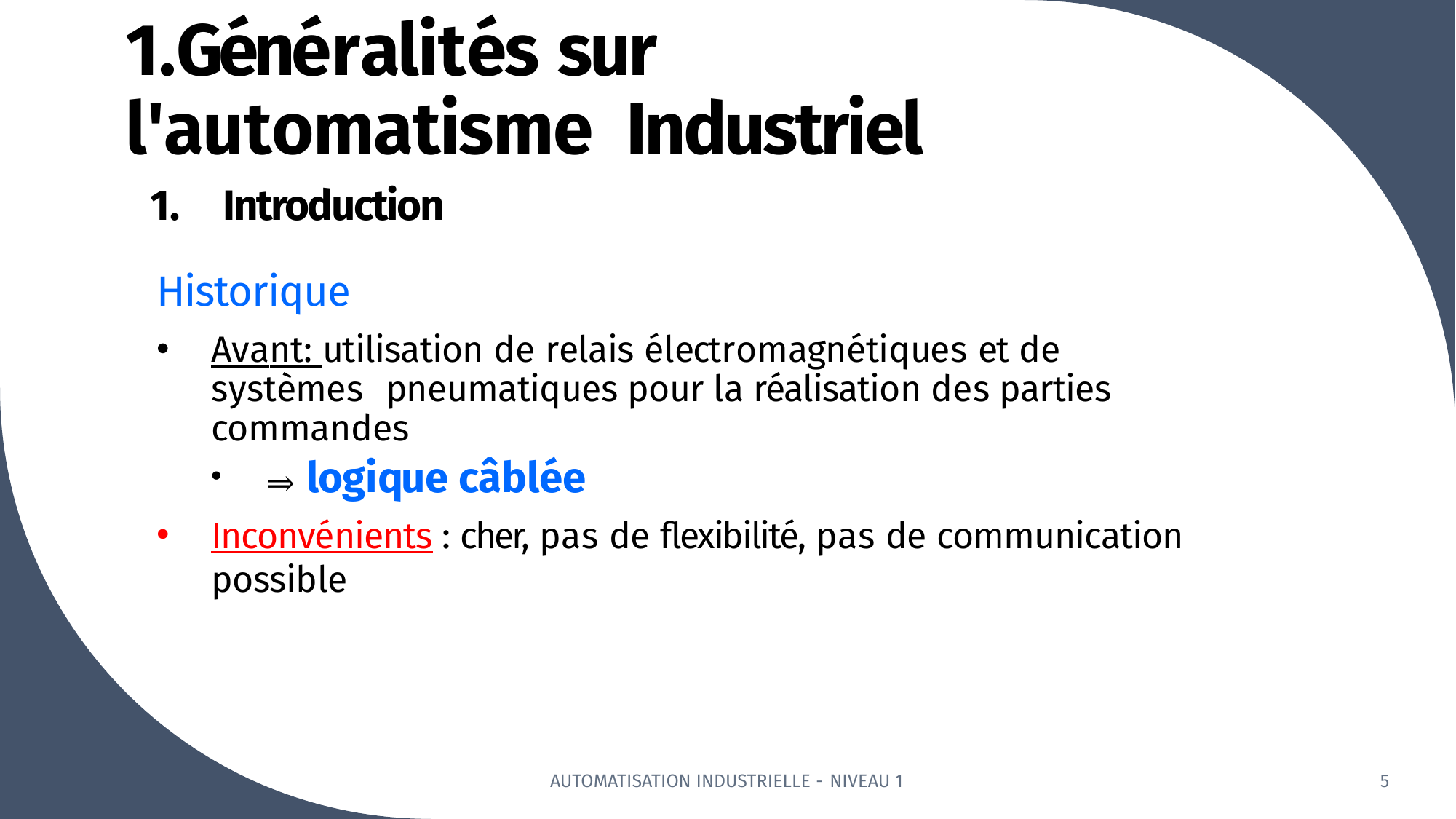

# 1.Généralités sur l'automatisme  Industriel
Introduction
Historique
Avant: utilisation de relais électromagnétiques et de systèmes  pneumatiques pour la réalisation des parties commandes
⇒ logique câblée
Inconvénients : cher, pas de flexibilité, pas de communication possible
AUTOMATISATION INDUSTRIELLE - NIVEAU 1
5